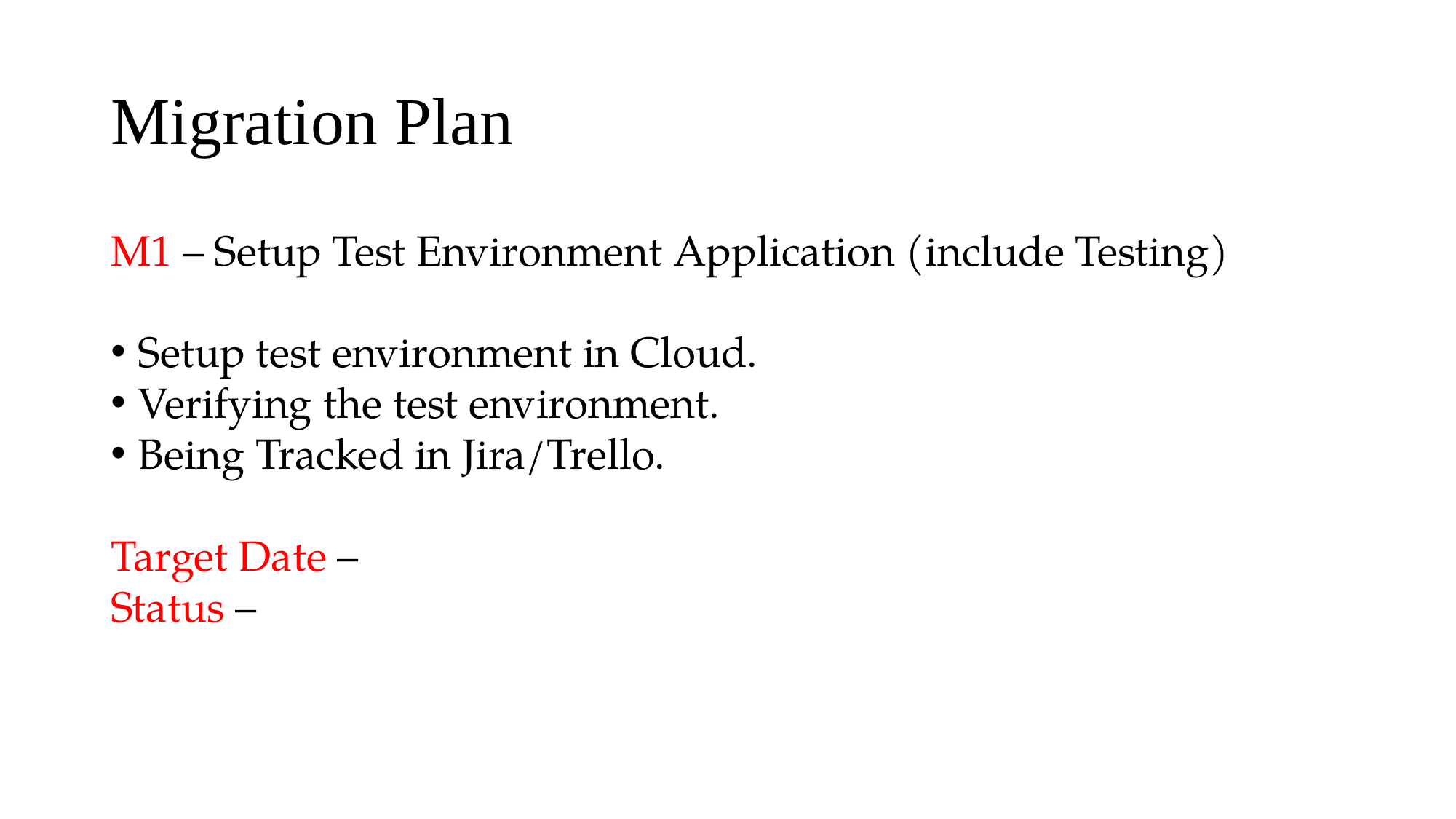

# Migration Plan
M1 – Setup Test Environment Application (include Testing)

Setup test environment in Cloud.
Verifying the test environment.
Being Tracked in Jira/Trello.

Target Date –
Status –